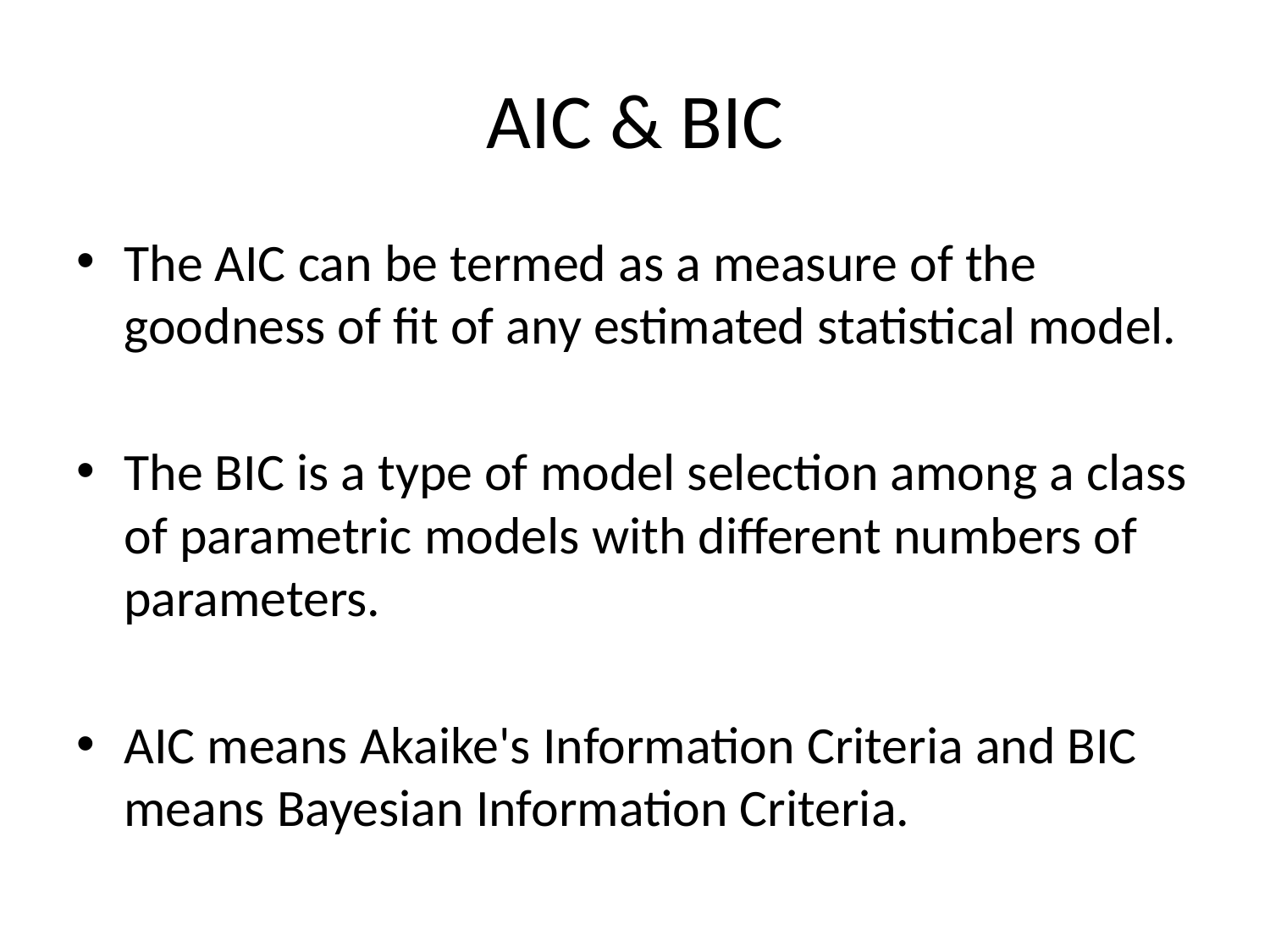

# AIC & BIC
The AIC can be termed as a measure of the goodness of fit of any estimated statistical model.

The BIC is a type of model selection among a class of parametric models with different numbers of parameters.

AIC means Akaike's Information Criteria and BIC means Bayesian Information Criteria.